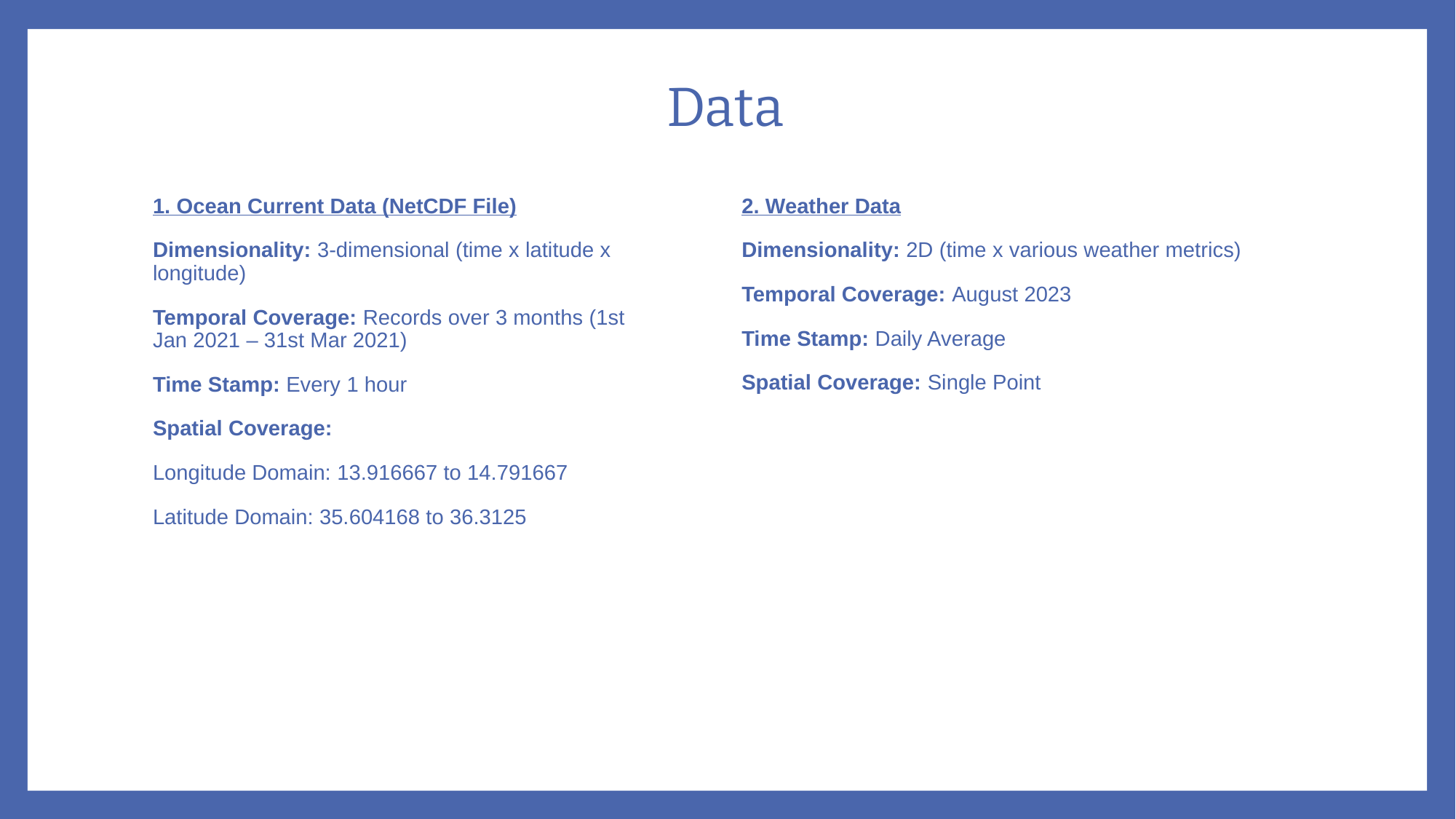

# Data
1. Ocean Current Data (NetCDF File)
Dimensionality: 3-dimensional (time x latitude x longitude)
Temporal Coverage: Records over 3 months (1st Jan 2021 – 31st Mar 2021)
Time Stamp: Every 1 hour
Spatial Coverage:
Longitude Domain: 13.916667 to 14.791667
Latitude Domain: 35.604168 to 36.3125
2. Weather Data
Dimensionality: 2D (time x various weather metrics)
Temporal Coverage: August 2023
Time Stamp: Daily Average
Spatial Coverage: Single Point